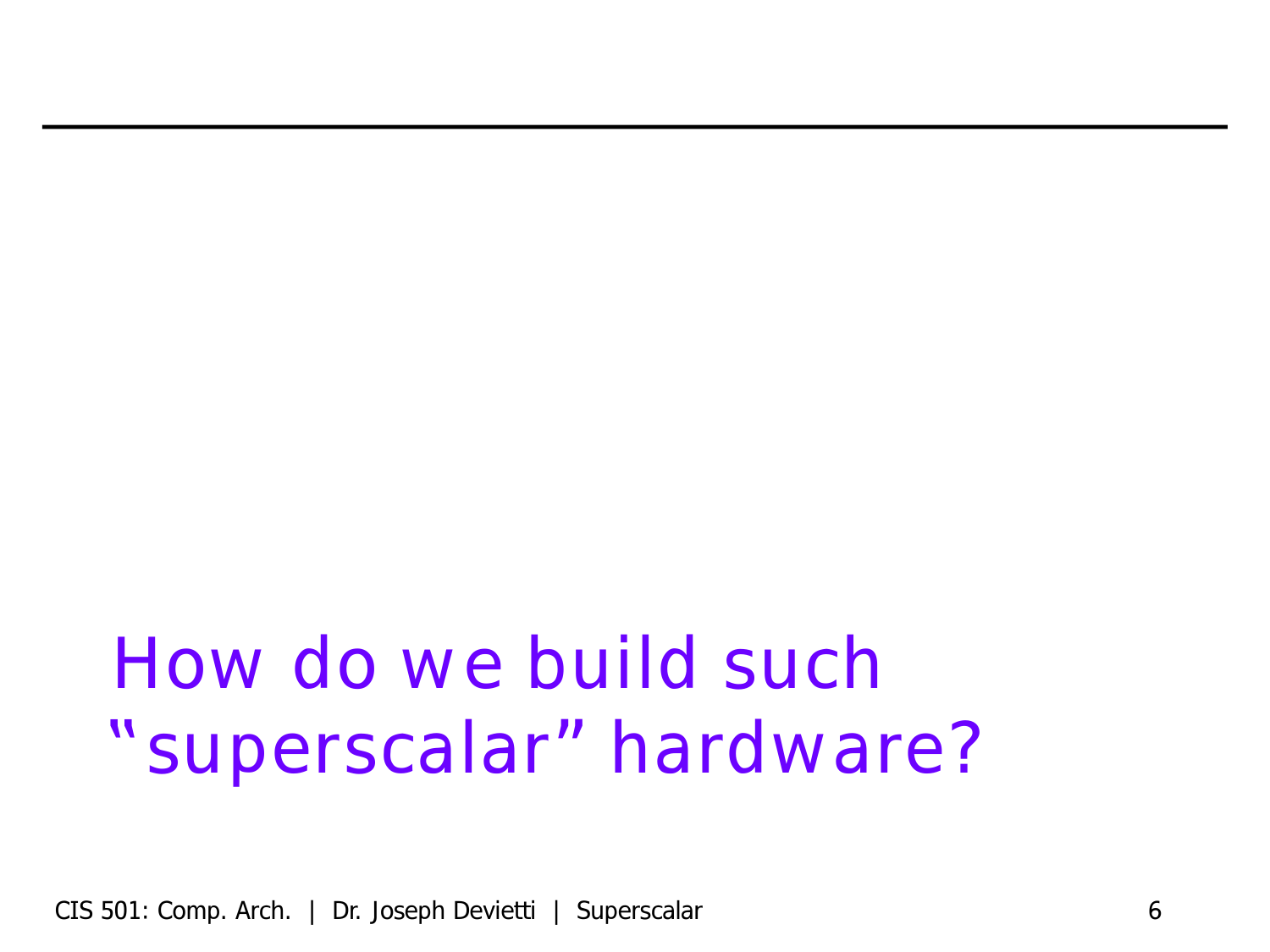

# How do we build such “superscalar” hardware?
CIS 501: Comp. Arch.  |  Dr. Joseph Devietti  |  Superscalar
6